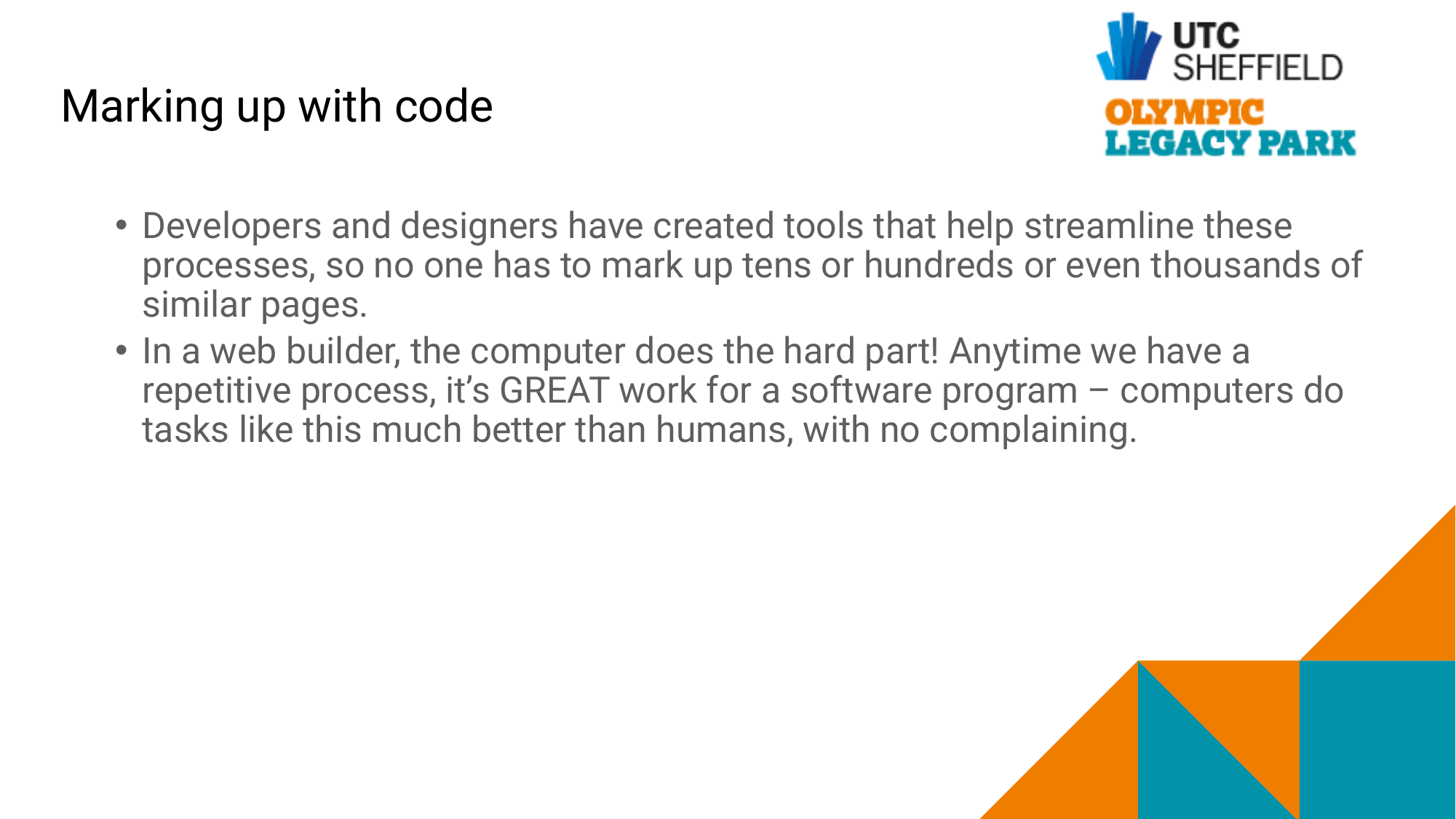

# Marking up with code
Developers and designers have created tools that help streamline these processes, so no one has to mark up tens or hundreds or even thousands of similar pages.
In a web builder, the computer does the hard part! Anytime we have a repetitive process, it’s GREAT work for a software program – computers do tasks like this much better than humans, with no complaining.